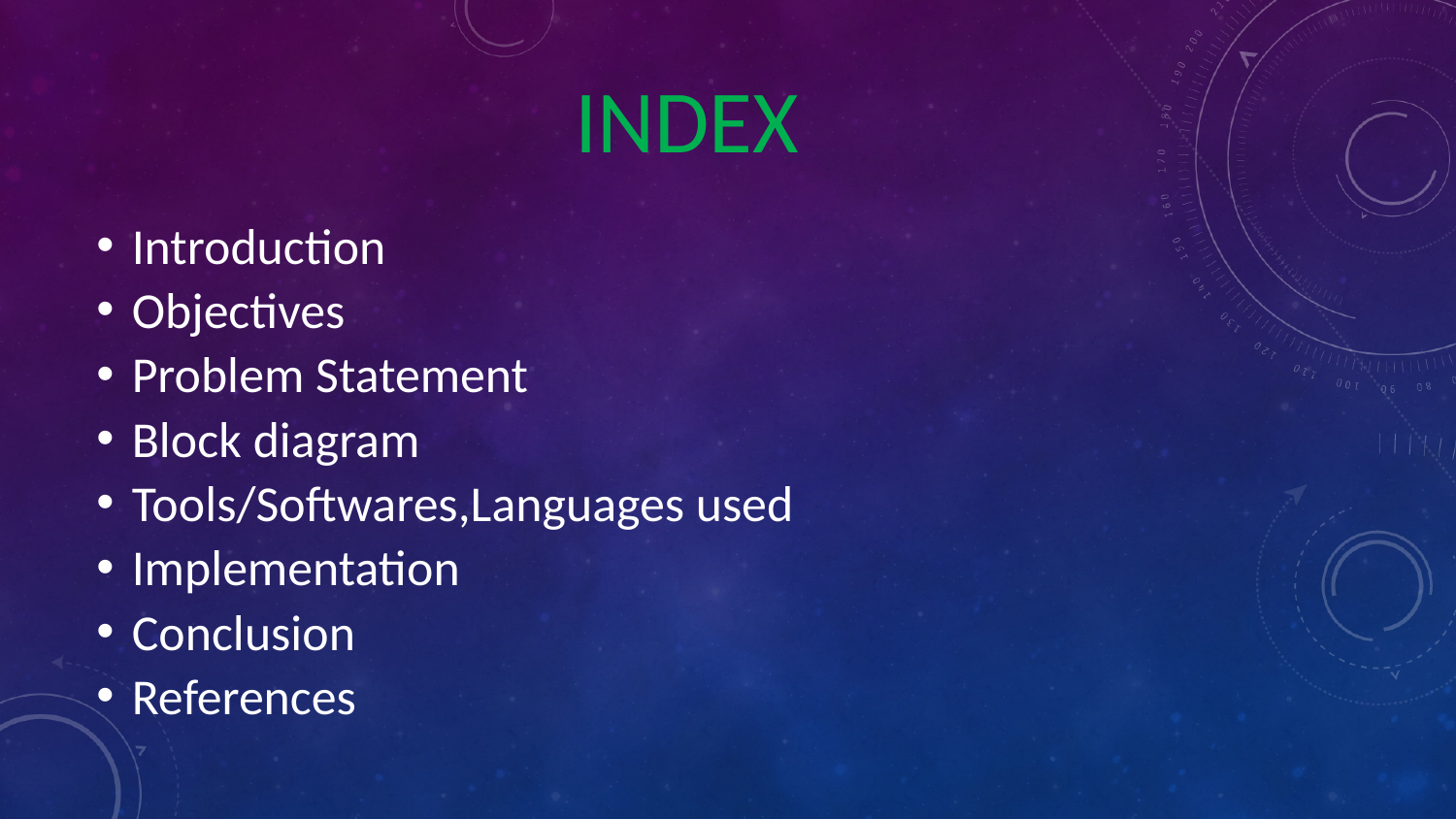

# index
Introduction
Objectives
Problem Statement
Block diagram
Tools/Softwares,Languages used
Implementation
Conclusion
References